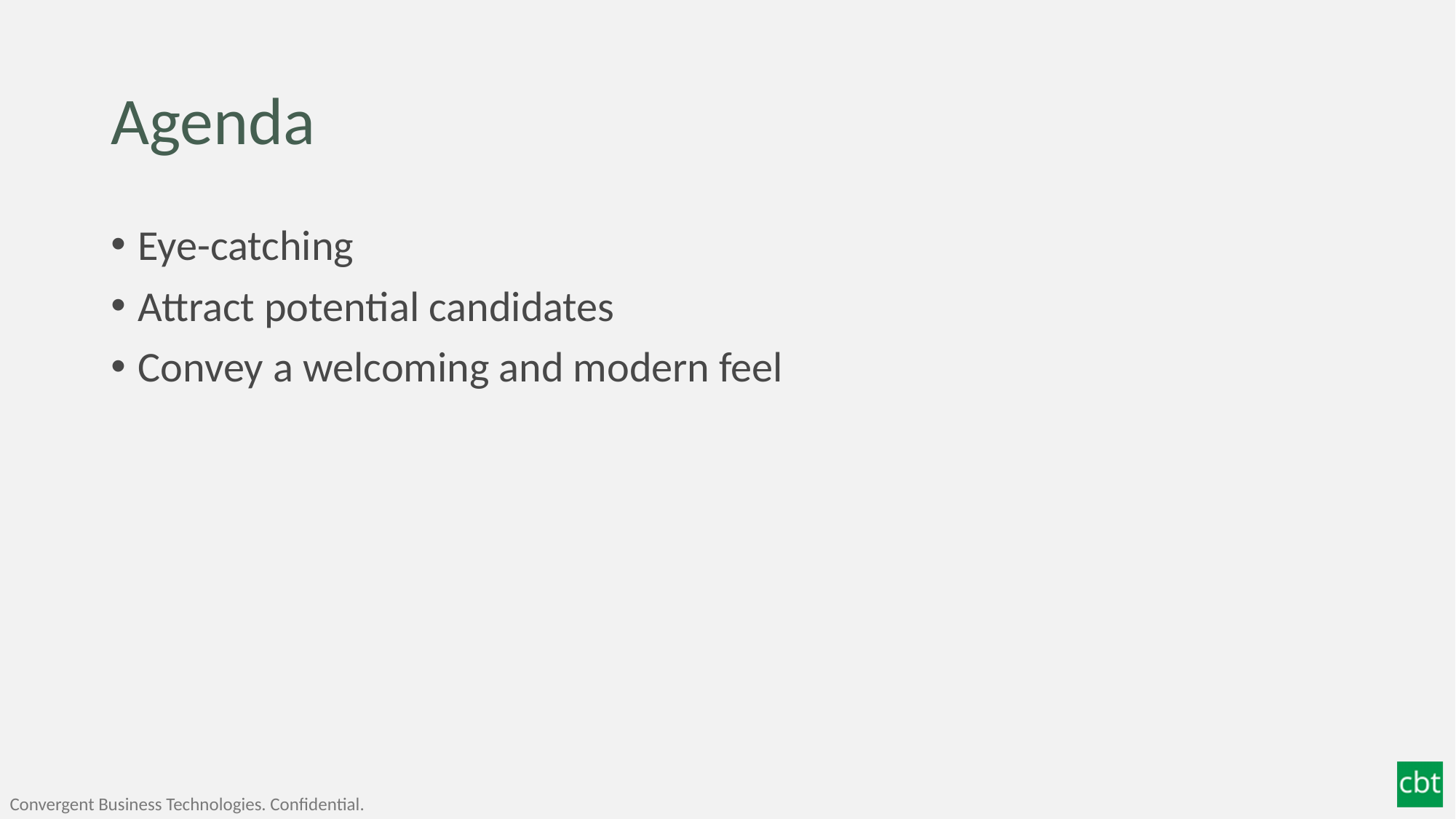

# Agenda
Eye-catching
Attract potential candidates
Convey a welcoming and modern feel